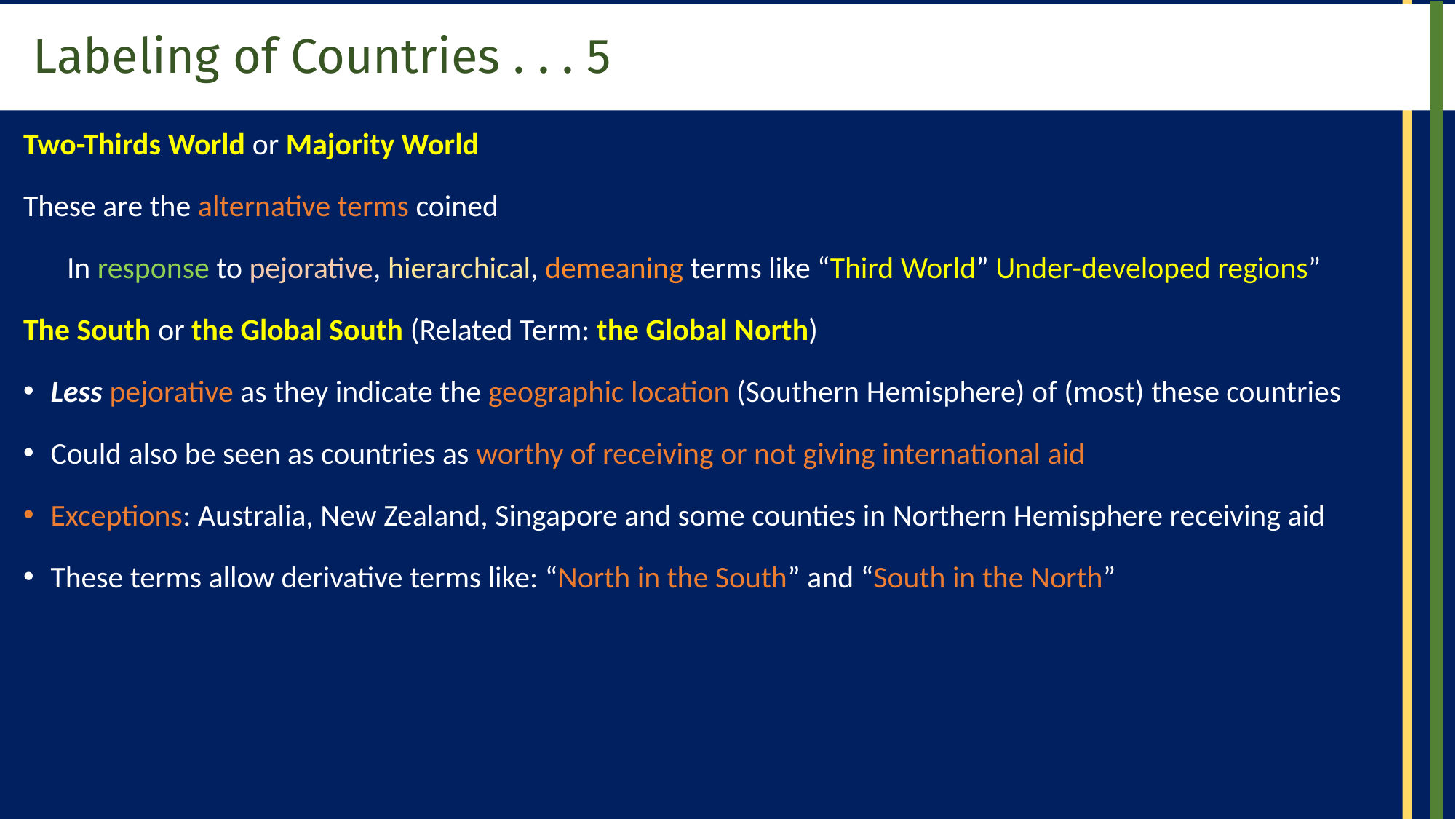

# Labeling of Countries . . . 5
Two-Thirds World or Majority World
These are the alternative terms coined
In response to pejorative, hierarchical, demeaning terms like “Third World” Under-developed regions”
The South or the Global South (Related Term: the Global North)
Less pejorative as they indicate the geographic location (Southern Hemisphere) of (most) these countries
Could also be seen as countries as worthy of receiving or not giving international aid
Exceptions: Australia, New Zealand, Singapore and some counties in Northern Hemisphere receiving aid
These terms allow derivative terms like: “North in the South” and “South in the North”